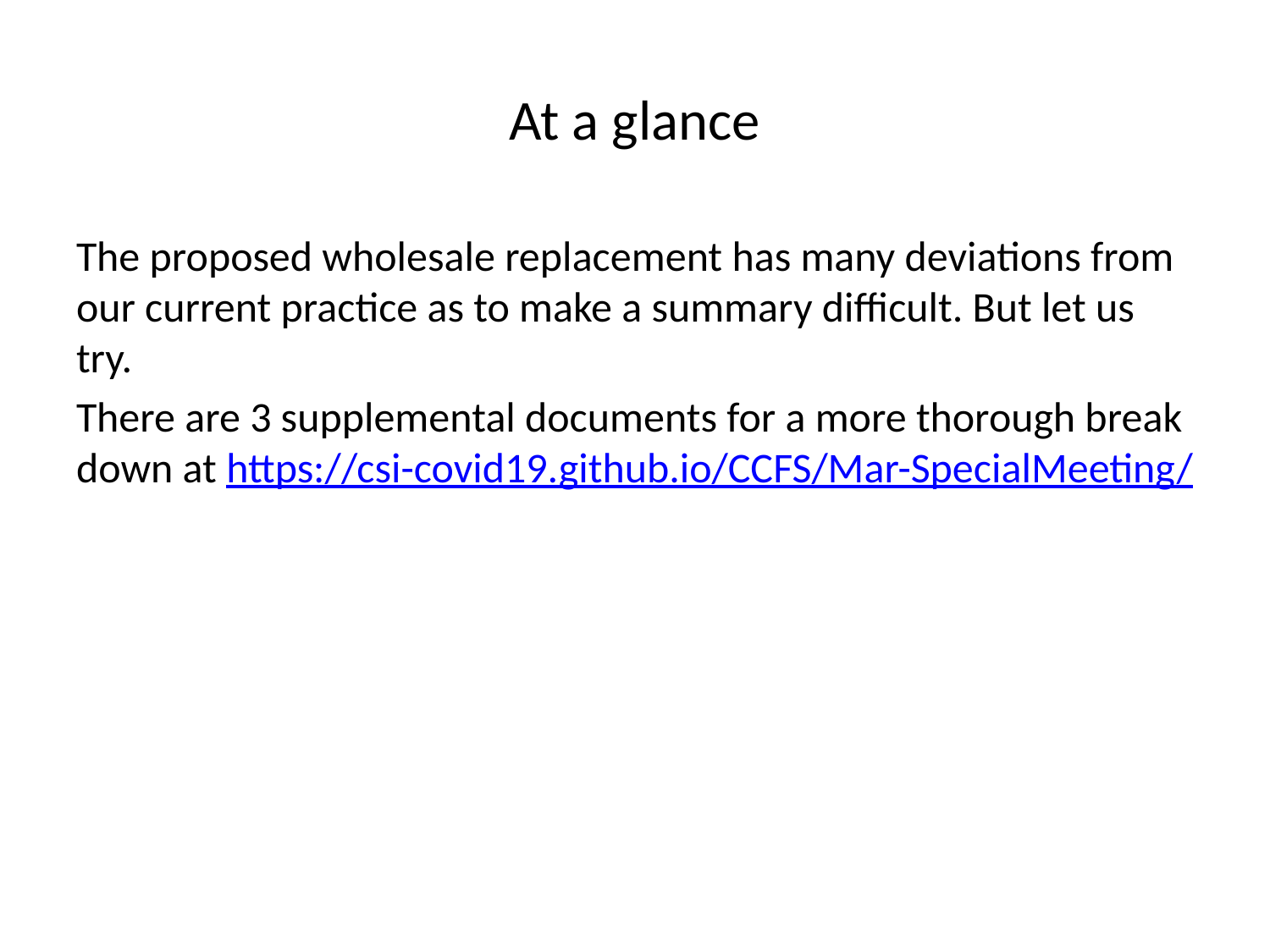

# At a glance
The proposed wholesale replacement has many deviations from our current practice as to make a summary difficult. But let us try.
There are 3 supplemental documents for a more thorough break down at https://csi-covid19.github.io/CCFS/Mar-SpecialMeeting/